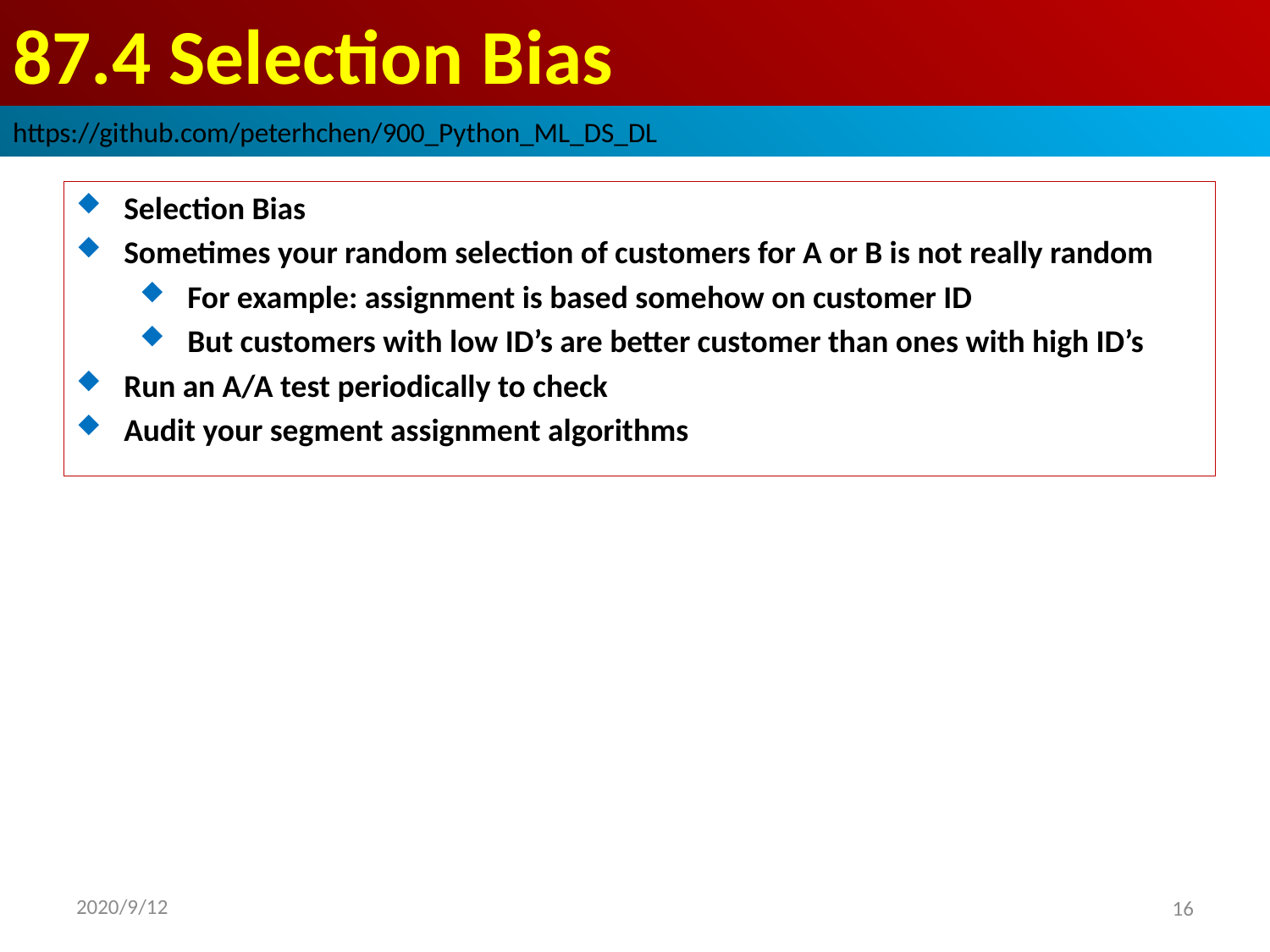

# 87.4 Selection Bias
https://github.com/peterhchen/900_Python_ML_DS_DL
Selection Bias
Sometimes your random selection of customers for A or B is not really random
For example: assignment is based somehow on customer ID
But customers with low ID’s are better customer than ones with high ID’s
Run an A/A test periodically to check
Audit your segment assignment algorithms

2020/9/12
16